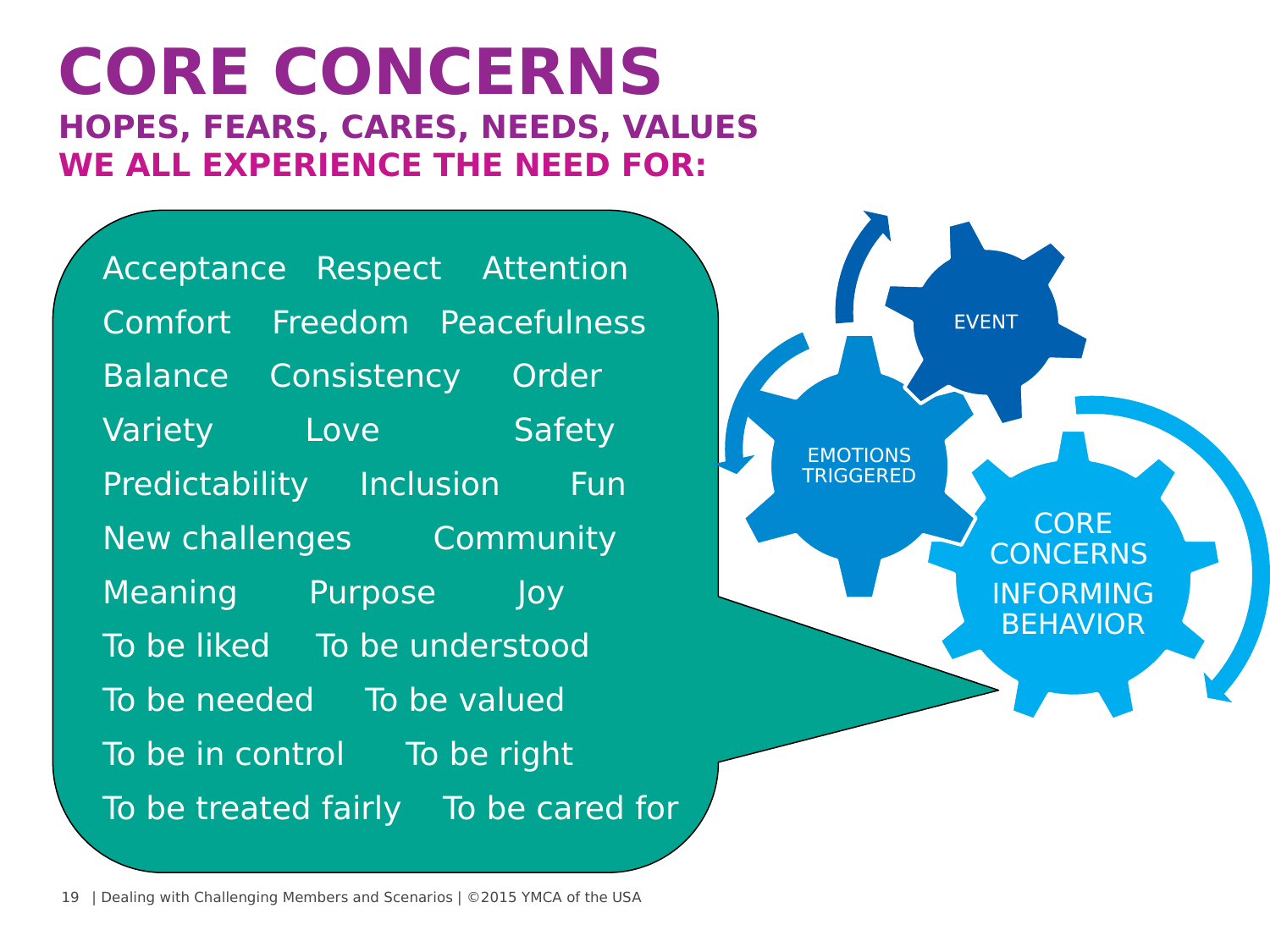

# Core concerns hopes, fears, cares, needs, values We all experience the need for:
CORE CONCERNS
INFORMING BEHAVIOR
EMOTIONS TRIGGERED
EVENT

    Acceptance 	Respect    Attention
    Comfort    Freedom   Peacefulness
    Balance    Consistency     Order
    Variety         Love	       Safety
    Predictability     Inclusion 	Fun
    New challenges        Community
    Meaning       Purpose        Joy
    To be liked 	To be understood
    To be needed     To be valued
    To be in control      To be right
    To be treated fairly 	To be cared for

19
| Dealing with Challenging Members and Scenarios | ©2015 YMCA of the USA